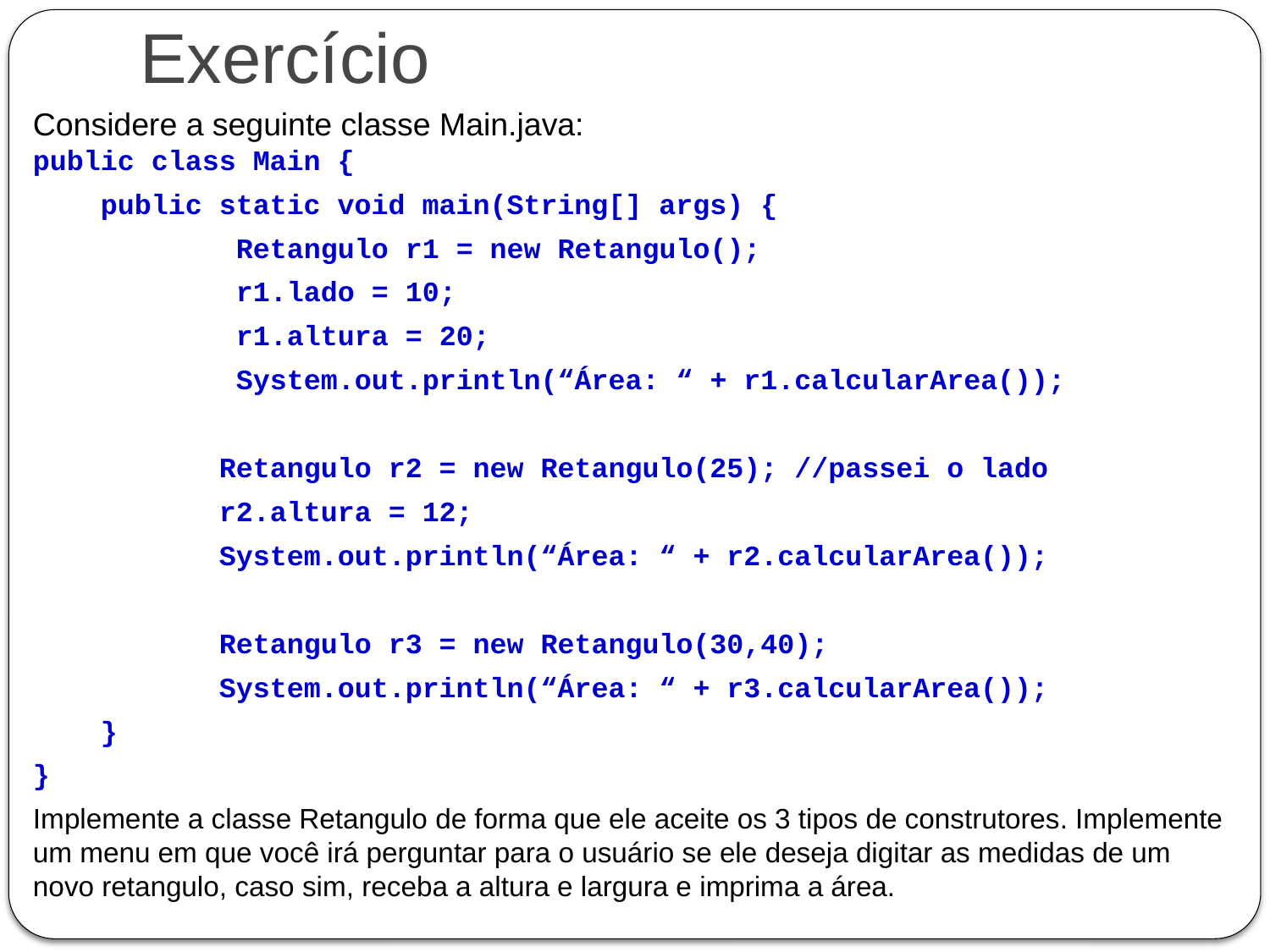

# Exercício
Considere a seguinte classe Main.java:
public class Main {
    public static void main(String[] args) {
            Retangulo r1 = new Retangulo();
            r1.lado = 10;
            r1.altura = 20;
            System.out.println(“Área: “ + r1.calcularArea());

           Retangulo r2 = new Retangulo(25); //passei o lado
           r2.altura = 12;
           System.out.println(“Área: “ + r2.calcularArea());

           Retangulo r3 = new Retangulo(30,40);
           System.out.println(“Área: “ + r3.calcularArea());
    }
}
Implemente a classe Retangulo de forma que ele aceite os 3 tipos de construtores. Implemente um menu em que você irá perguntar para o usuário se ele deseja digitar as medidas de um novo retangulo, caso sim, receba a altura e largura e imprima a área.